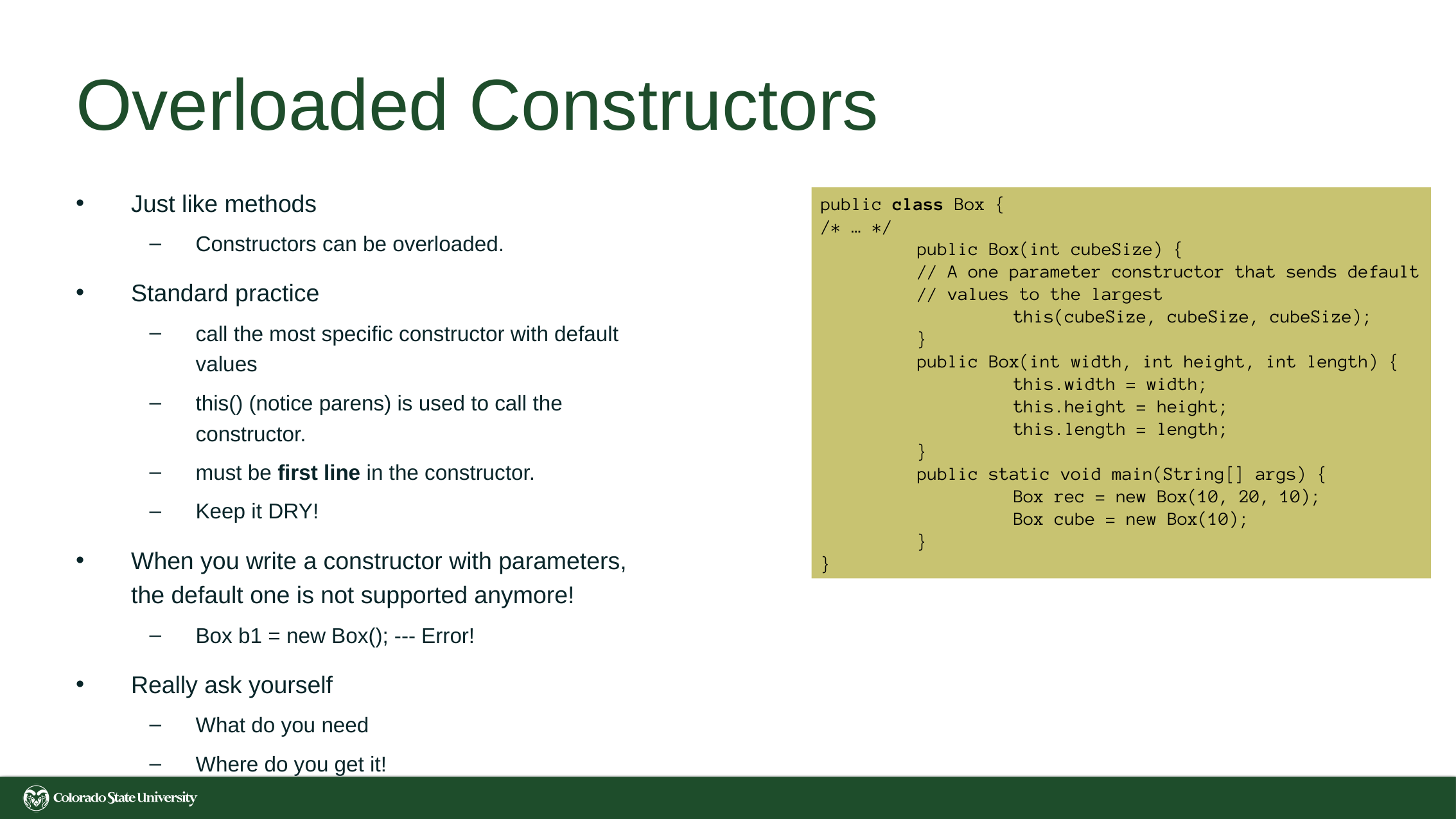

# Overloaded Constructors
Just like methods
Constructors can be overloaded.
Standard practice
call the most specific constructor with default values
this() (notice parens) is used to call the constructor.
must be first line in the constructor.
Keep it DRY!
When you write a constructor with parameters, the default one is not supported anymore!
Box b1 = new Box(); --- Error!
Really ask yourself
What do you need
Where do you get it!
public class Box {
/* … */
	public Box(int cubeSize) {
	// A one parameter constructor that sends default 	// values to the largest
		this(cubeSize, cubeSize, cubeSize);
	}
	public Box(int width, int height, int length) {
		this.width = width;
		this.height = height;
		this.length = length;
	}
	public static void main(String[] args) {
		Box rec = new Box(10, 20, 10);
		Box cube = new Box(10);
	}
}